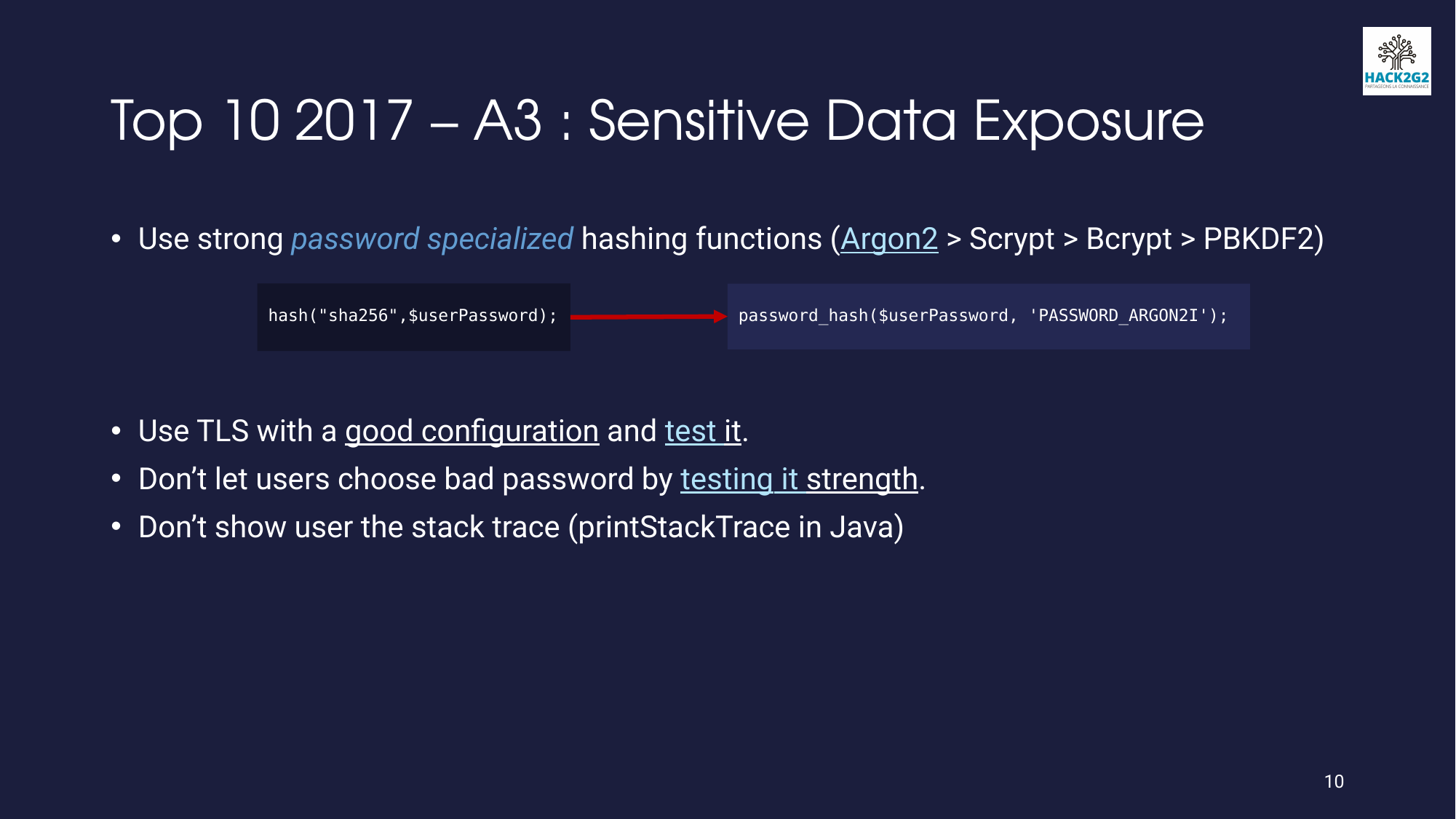

# Top 10 2017 – A3 : Sensitive Data Exposure
Use strong password specialized hashing functions (Argon2 > Scrypt > Bcrypt > PBKDF2)

Use TLS with a good configuration and test it.
Don’t let users choose bad password by testing it strength.
Don’t show user the stack trace (printStackTrace in Java)
hash("sha256",$userPassword);
password_hash($userPassword, 'PASSWORD_ARGON2I');
10